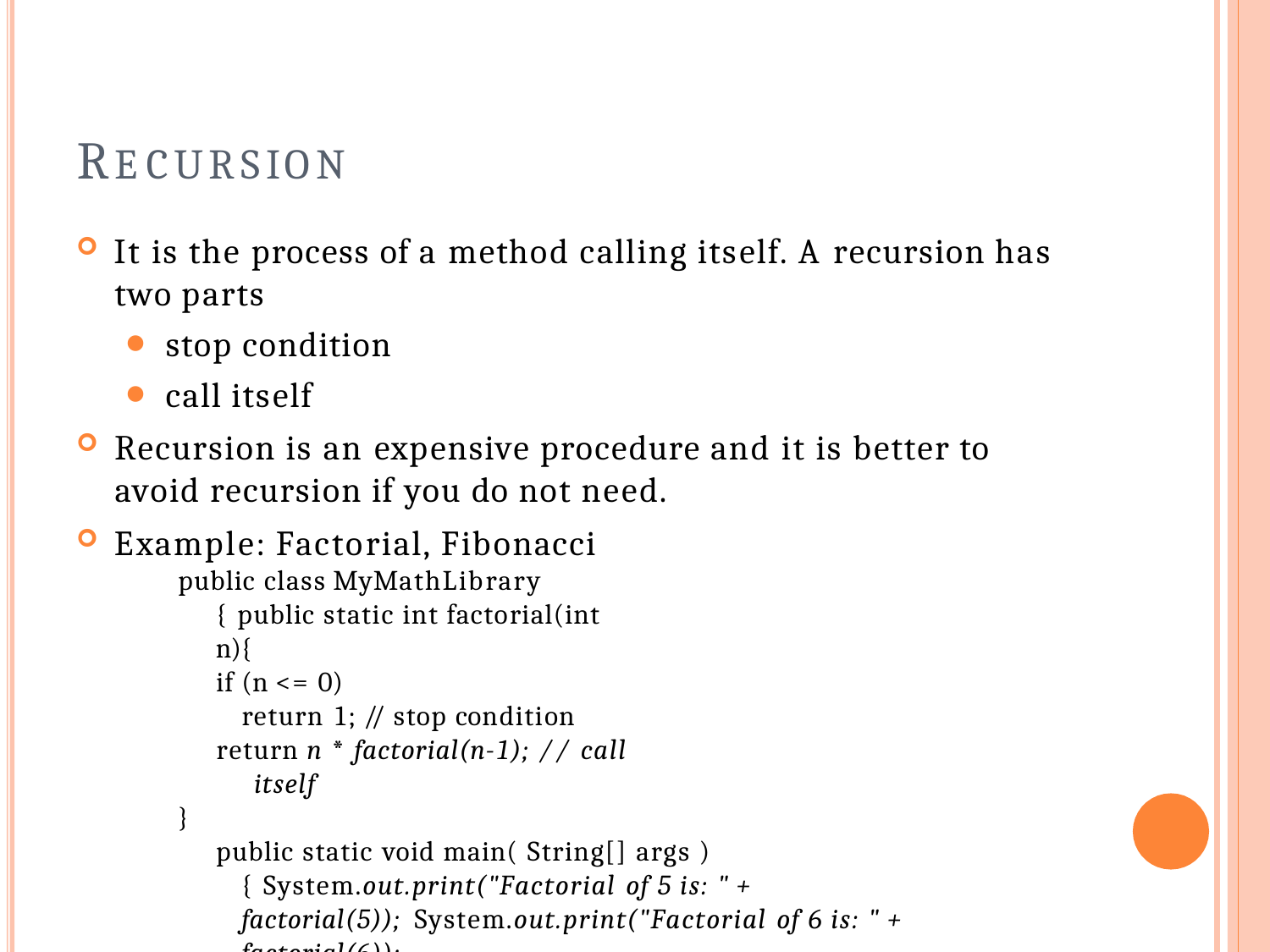

# RECURSION
It is the process of a method calling itself. A recursion has
two parts
stop condition
call itself
Recursion is an expensive procedure and it is better to
avoid recursion if you do not need.
Example: Factorial, Fibonacci
public class MyMathLibrary {  public static int factorial(int n){
if (n <= 0)
return 1; // stop condition
return n * factorial(n-1); // call itself
}
public static void main( String[] args ){  System.out.print("Factorial of 5 is: " + factorial(5));  System.out.print("Factorial of 6 is: " + factorial(6));
}
}